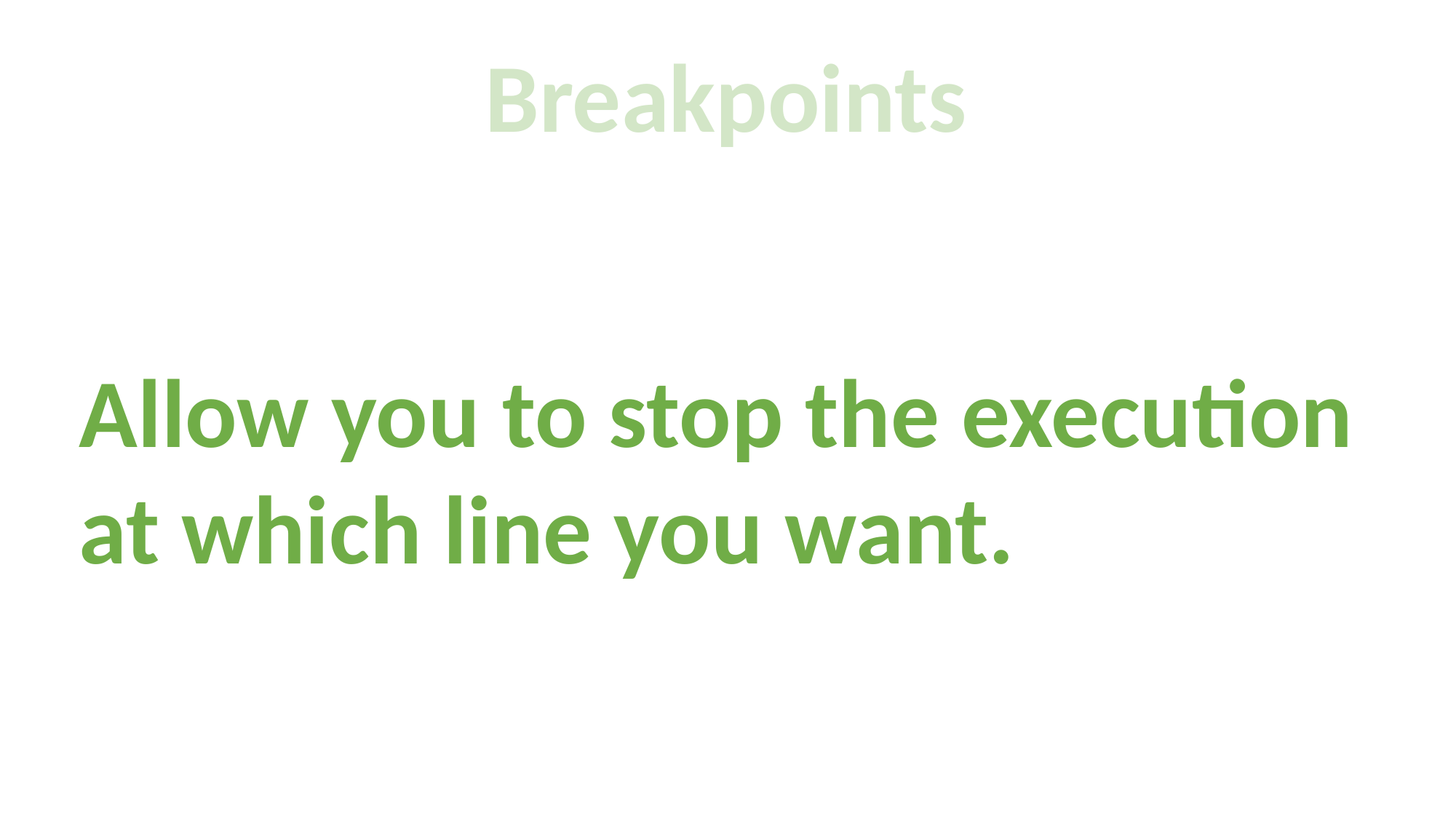

Breakpoints
Allow you to stop the execution at which line you want.